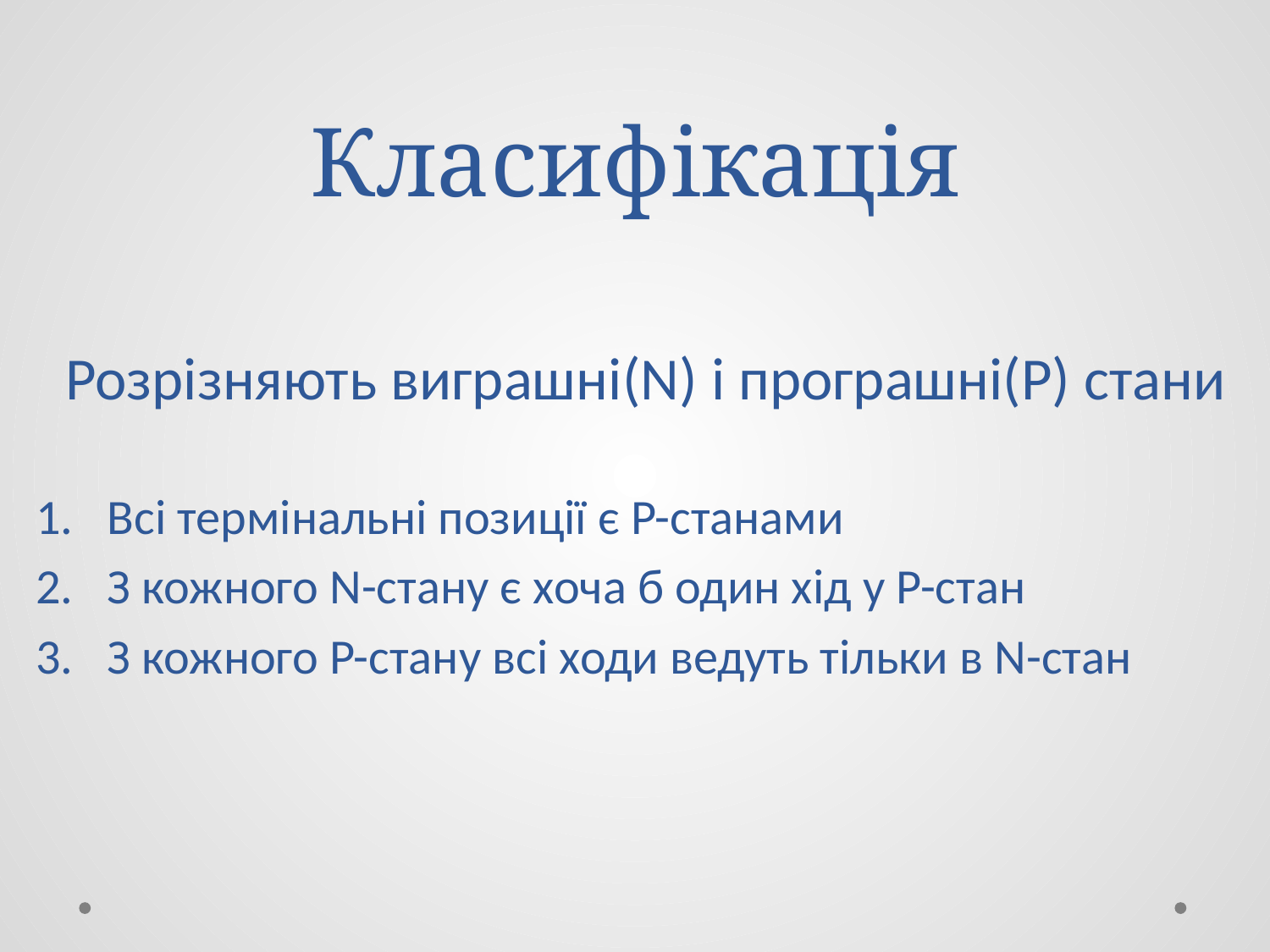

# Класифікація
Розрізняють виграшні(N) і програшні(P) стани

Всі термінальні позиції є P-станами
З кожного N-стану є хоча б один хід у P-стан
З кожного P-стану всі ходи ведуть тільки в N-стан